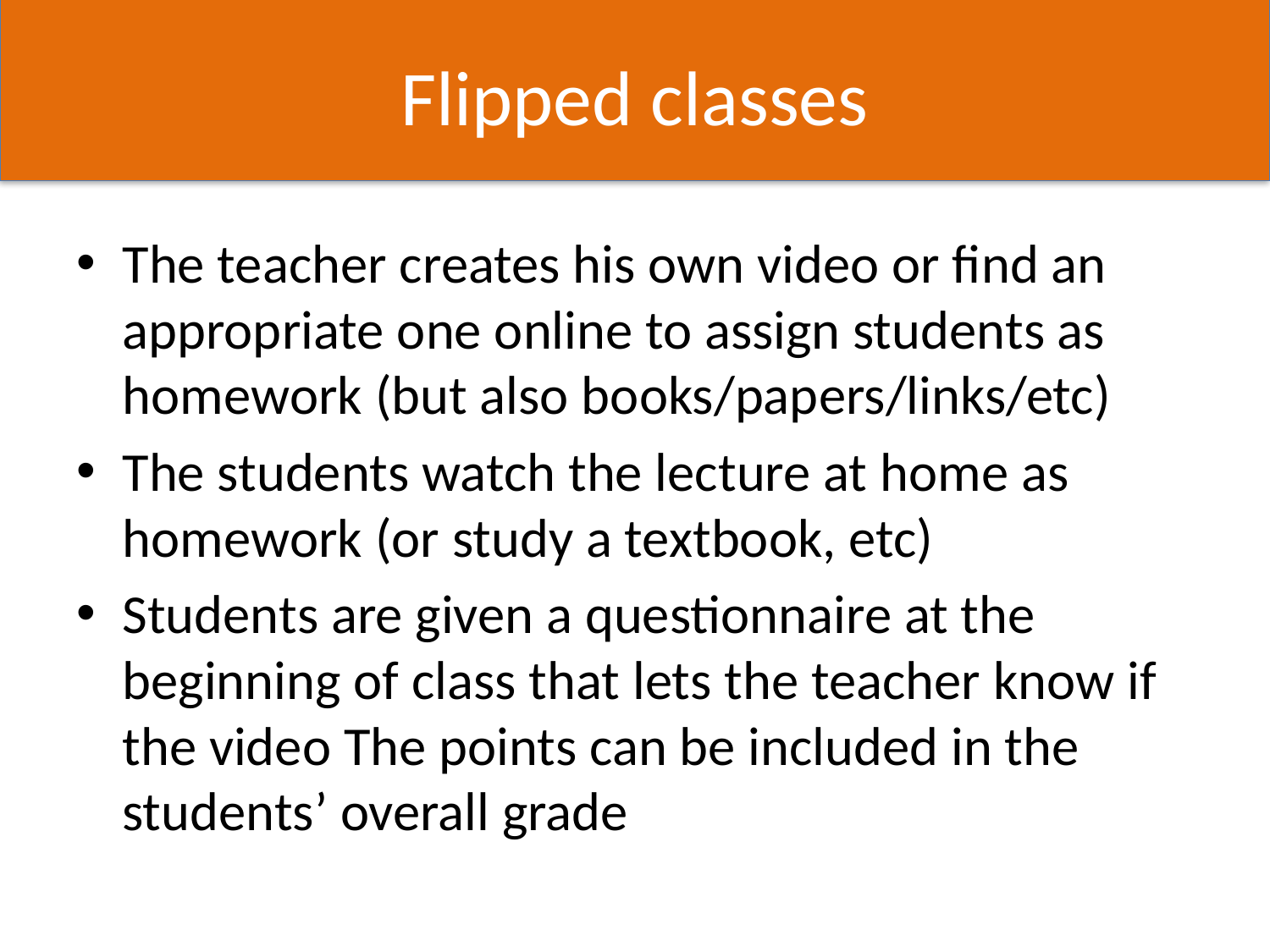

# Flipped classes
The teacher creates his own video or find an appropriate one online to assign students as homework (but also books/papers/links/etc)
The students watch the lecture at home as homework (or study a textbook, etc)
Students are given a questionnaire at the beginning of class that lets the teacher know if the video The points can be included in the students’ overall grade